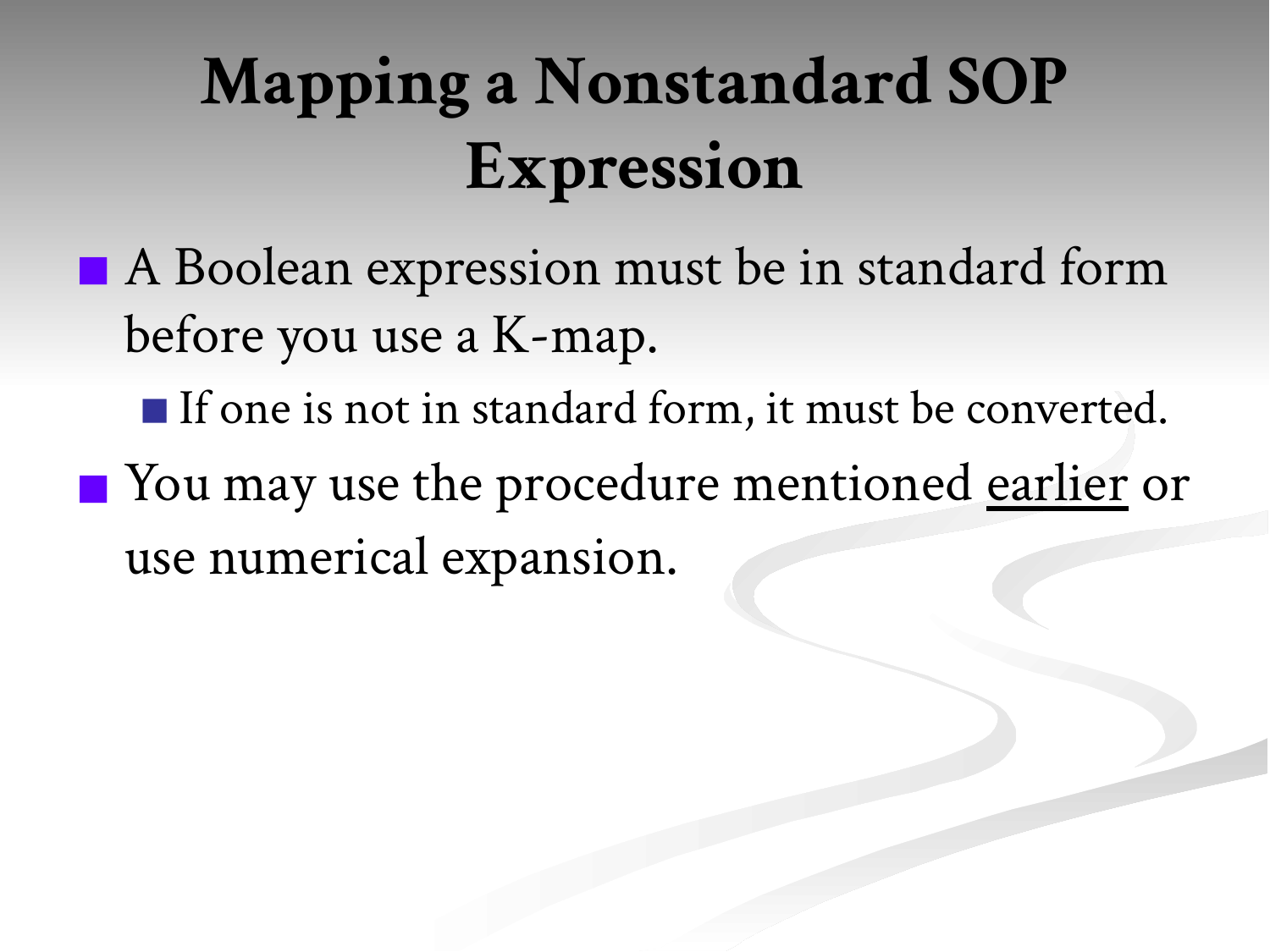

# Mapping a Nonstandard SOP Expression
A Boolean expression must be in standard form before you use a K-map.
If one is not in standard form, it must be converted.
You may use the procedure mentioned earlier or use numerical expansion.